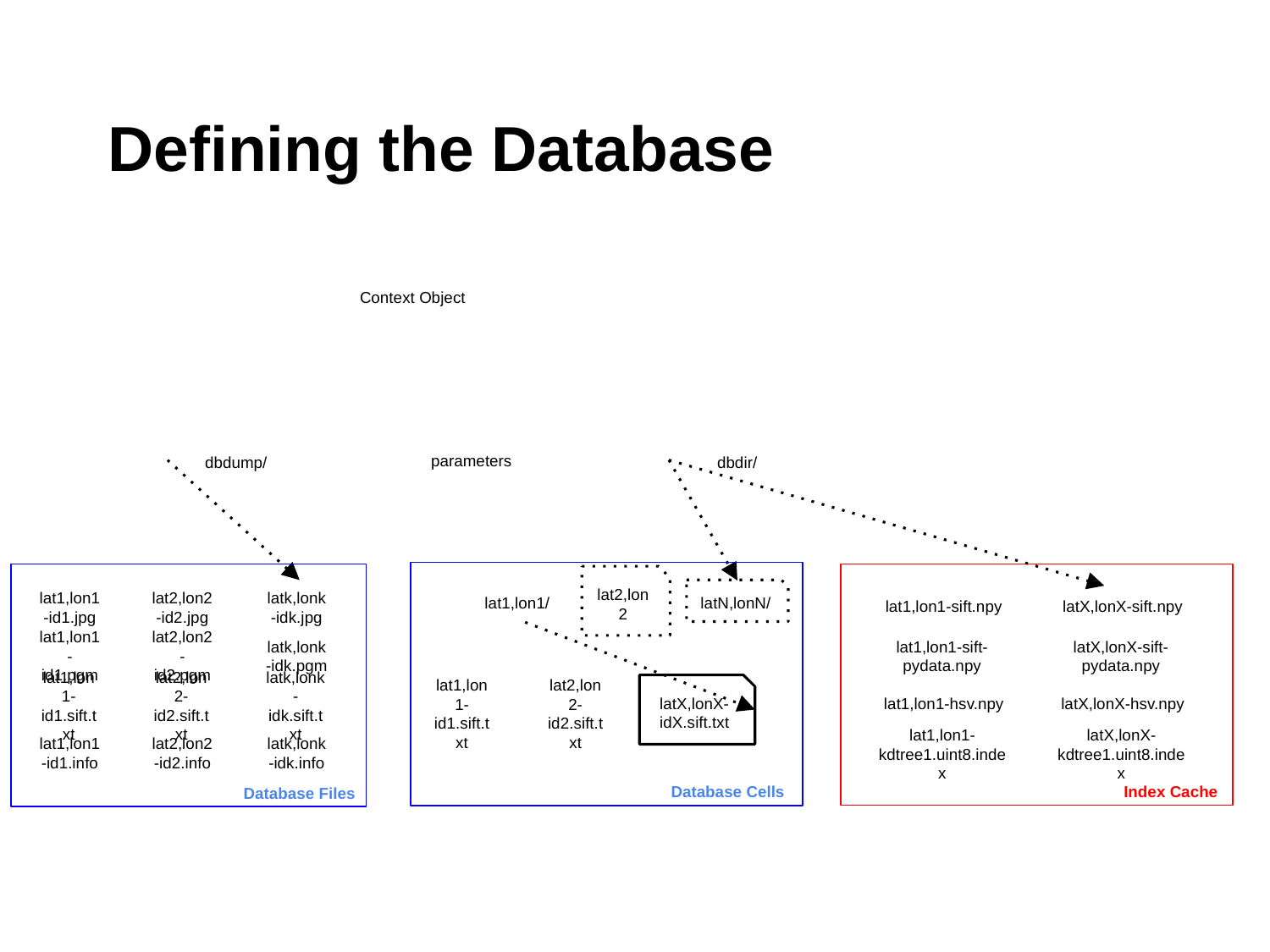

# Defining the Database
Context Object
parameters
dbdump/
dbdir/

Index Cache

lat1,lon1-id1.jpg
lat1,lon1-id1.pgm
lat1,lon1-id1.sift.txt
lat1,lon1-id1.info
latk,lonk-idk.jpg
latk,lonk-idk.pgm
latk,lonk-idk.sift.txt
latk,lonk-idk.info
lat2,lon2-id2.jpg
lat2,lon2-id2.pgm
lat2,lon2-id2.sift.txt
lat2,lon2-id2.info
Database Files
lat1,lon1-sift.npy
lat1,lon1-sift-pydata.npy
lat1,lon1-hsv.npy
lat1,lon1-kdtree1.uint8.index
latX,lonX-sift.npy
latX,lonX-sift-pydata.npy
latX,lonX-hsv.npy
latX,lonX-kdtree1.uint8.index
lat1,lon1/
lat2,lon2
latN,lonN/
lat1,lon1-id1.sift.txt
lat2,lon2-id2.sift.txt
latX,lonX-idX.sift.txt
Database Cells